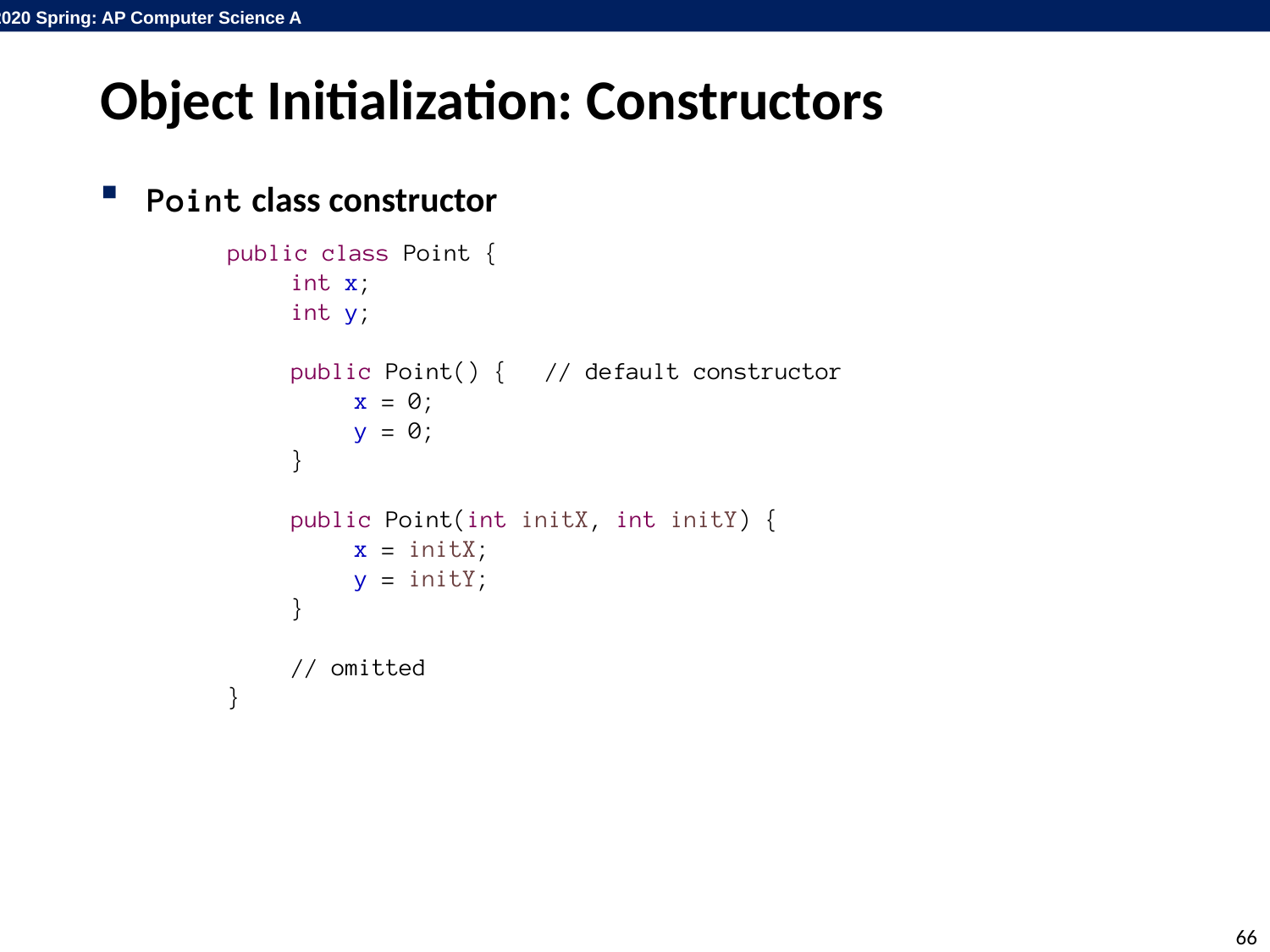

# Object Initialization: Constructors
Point class constructor
public class Point {
int x;
int y;

public Point() {	// default constructor
x = 0;
y = 0;
}

public Point(int initX, int initY) {
x = initX;
y = initY;
}

// omitted
}
66